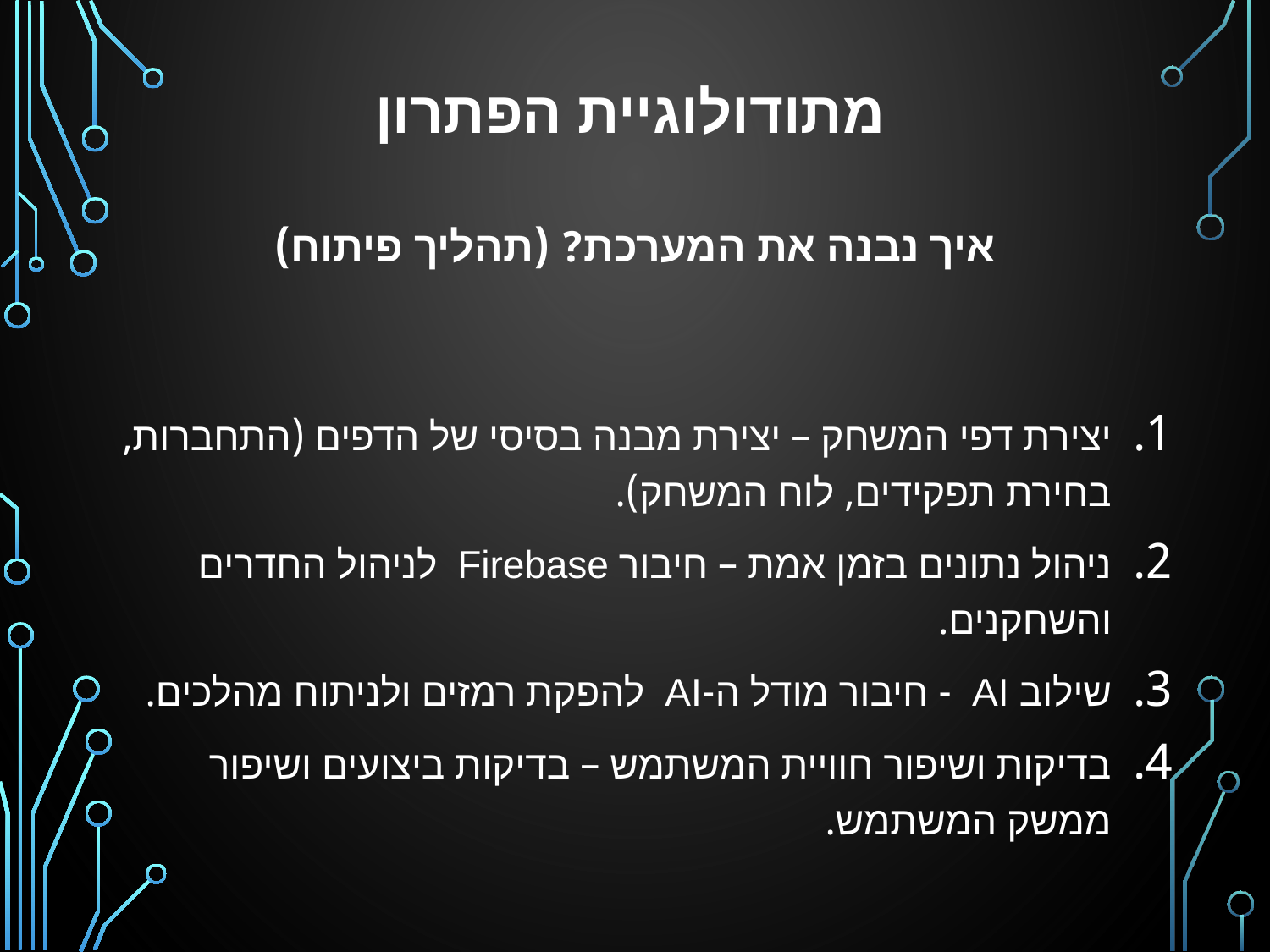

מתודולוגיית הפתרון
# איך נבנה את המערכת? (תהליך פיתוח)
יצירת דפי המשחק – יצירת מבנה בסיסי של הדפים (התחברות, בחירת תפקידים, לוח המשחק).
ניהול נתונים בזמן אמת – חיבור Firebase  לניהול החדרים והשחקנים.
שילוב AI  - חיבור מודל ה-AI  להפקת רמזים ולניתוח מהלכים.
בדיקות ושיפור חוויית המשתמש – בדיקות ביצועים ושיפור ממשק המשתמש.